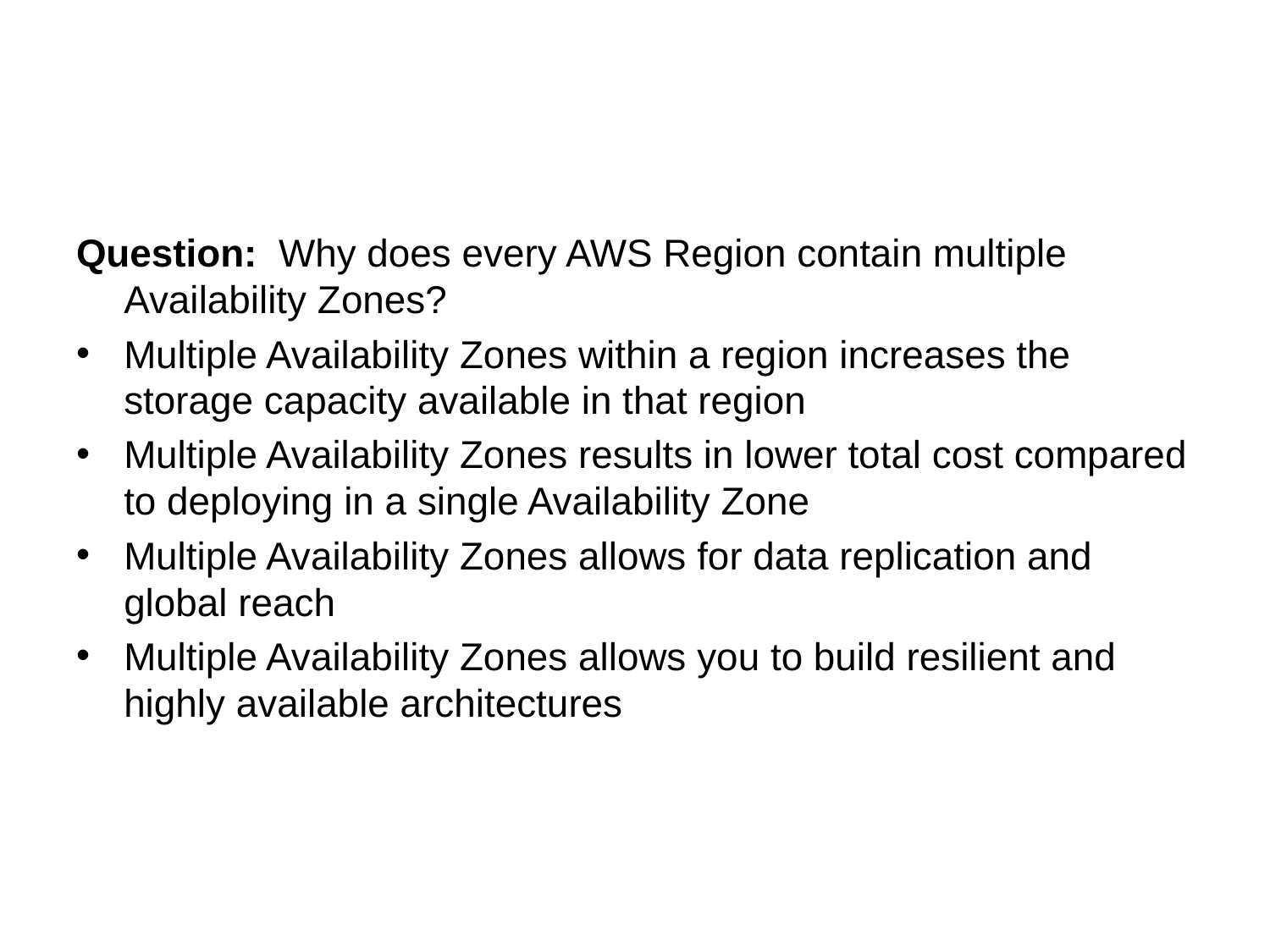

#
Question:  Why does every AWS Region contain multiple Availability Zones?
Multiple Availability Zones within a region increases the storage capacity available in that region
​Multiple Availability Zones results in lower total cost compared to deploying in a single Availability Zone
​Multiple Availability Zones allows for data replication and global reach
Multiple Availability Zones allows you to build resilient and highly available architectures